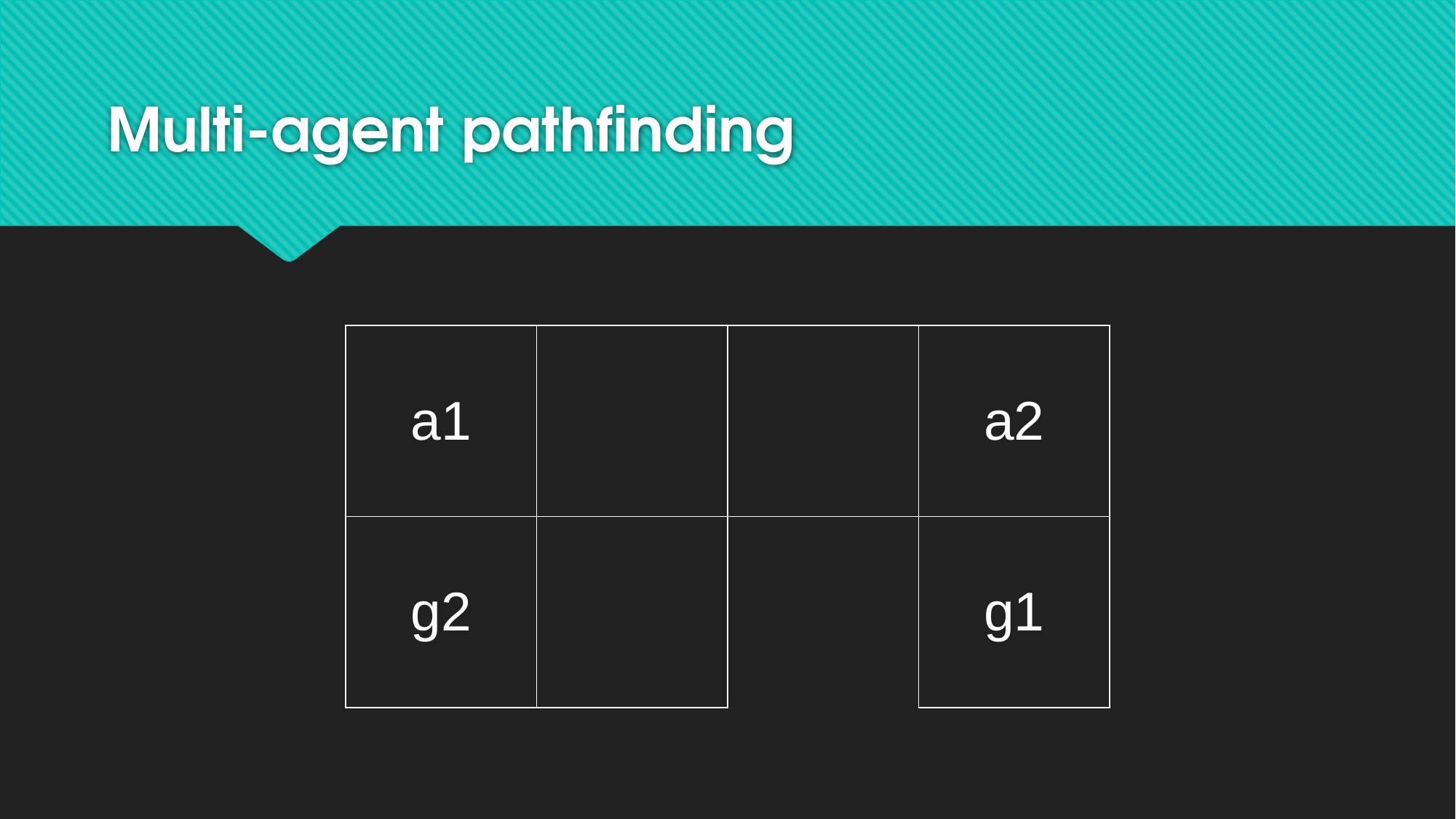

# Multi-agent pathfinding
| a1 |  |  | a2 |
| --- | --- | --- | --- |
| g2 |  |  | g1 |